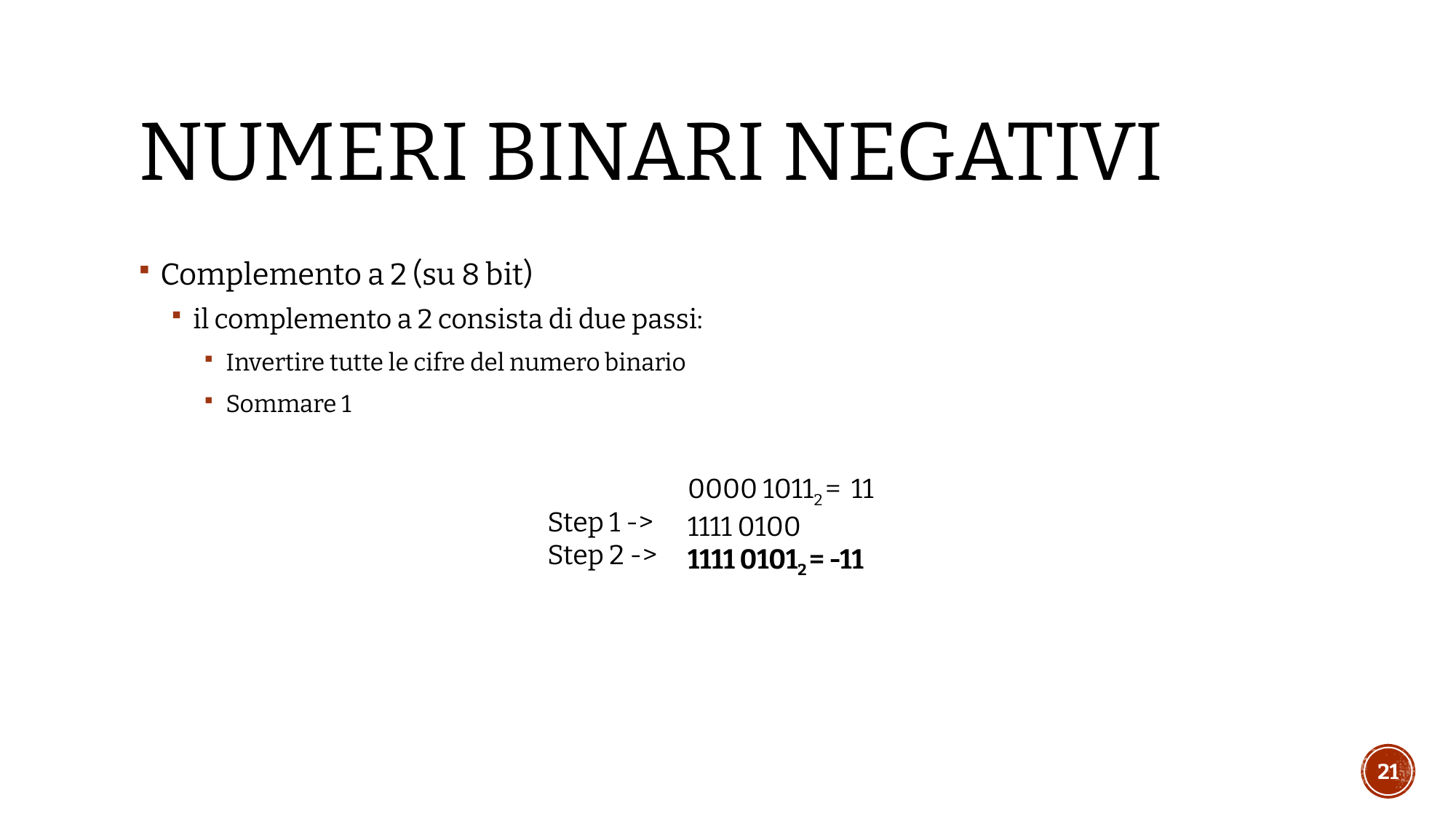

# Numeri binari negativi
Complemento a 2 (su 8 bit)
il complemento a 2 consista di due passi:
Invertire tutte le cifre del numero binario
Sommare 1

0000 10112 =  11
1111 0100
1111 01012 = -11

Step 1 ->
Step 2 ->
21